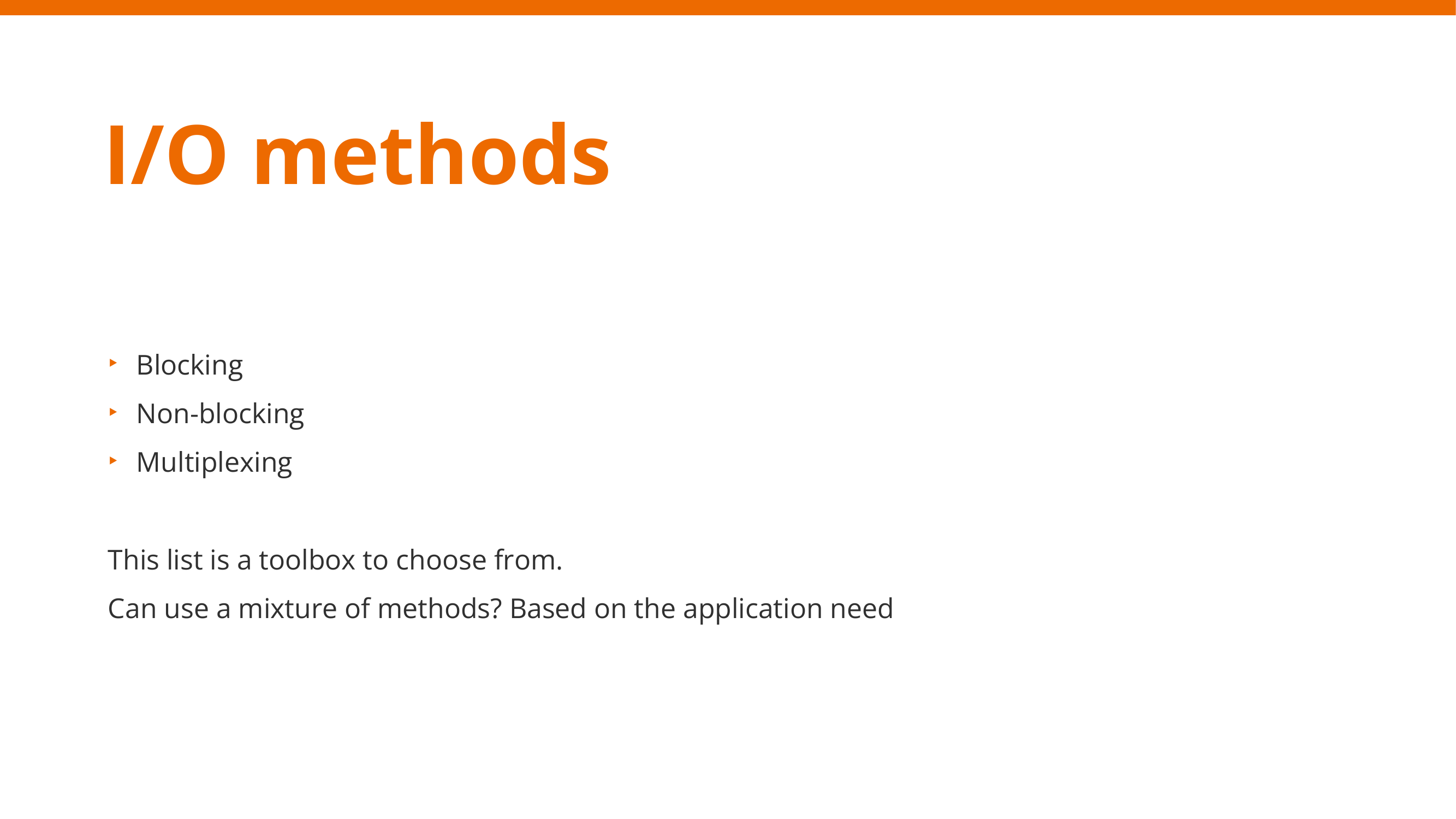

I/O methods
Blocking
Non-blocking
Multiplexing

This list is a toolbox to choose from.
Can use a mixture of methods? Based on the application need